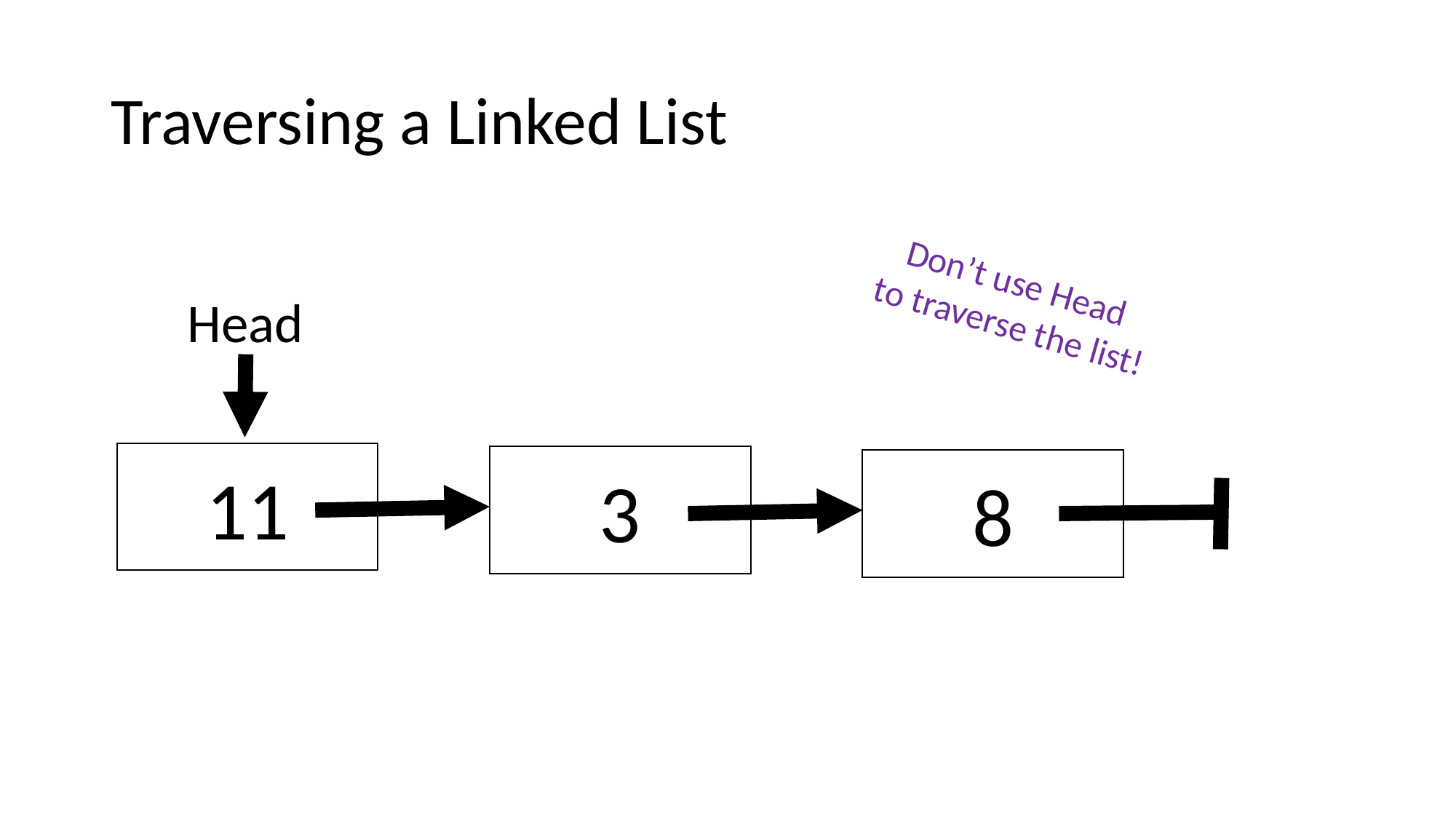

# Traversing a Linked List

Don’t use Head
to traverse the list!
Head
11
3
8